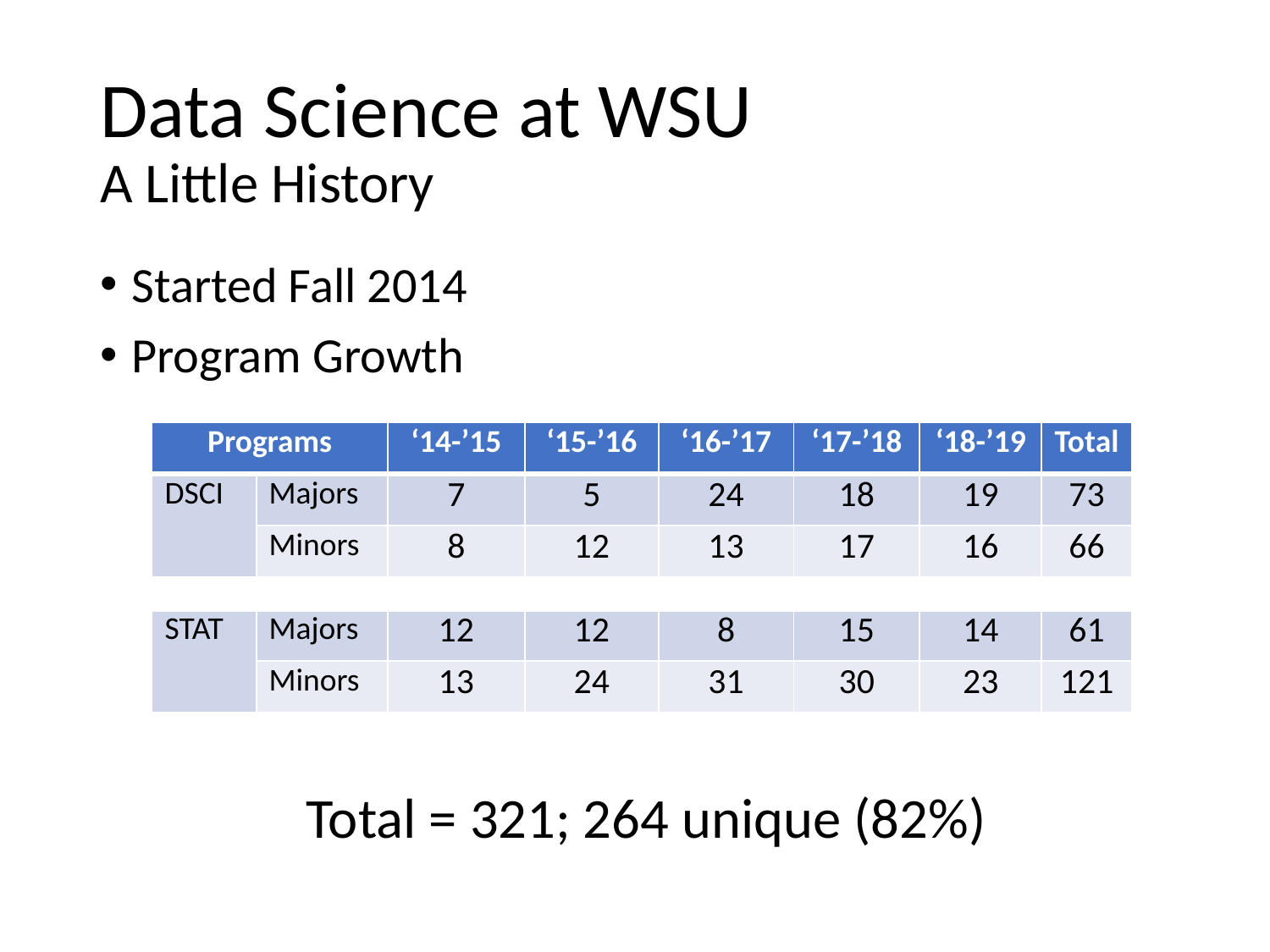

# Data Science at WSU A Little History
Started Fall 2014
Program Growth

| Programs |  | ‘14-’15 | ‘15-’16 | ‘16-’17 | ‘17-’18 | ‘18-’19 | Total |
| --- | --- | --- | --- | --- | --- | --- | --- |
| DSCI | Majors | 7 | 5 | 24 | 18 | 19 | 73 |
|  | Minors | 8 | 12 | 13 | 17 | 16 | 66 |
|  |  | ‘14-’15 | ‘15-’2416 | ‘16-’17 | ‘17-’18 | ‘18-’19 | Total |
| --- | --- | --- | --- | --- | --- | --- | --- |
| STAT | Majors | 12 | 12 | 8 | 15 | 14 | 61 |
|  | Minors | 13 | 24 | 31 | 30 | 23 | 121 |
Total = 321; 264 unique (82%)